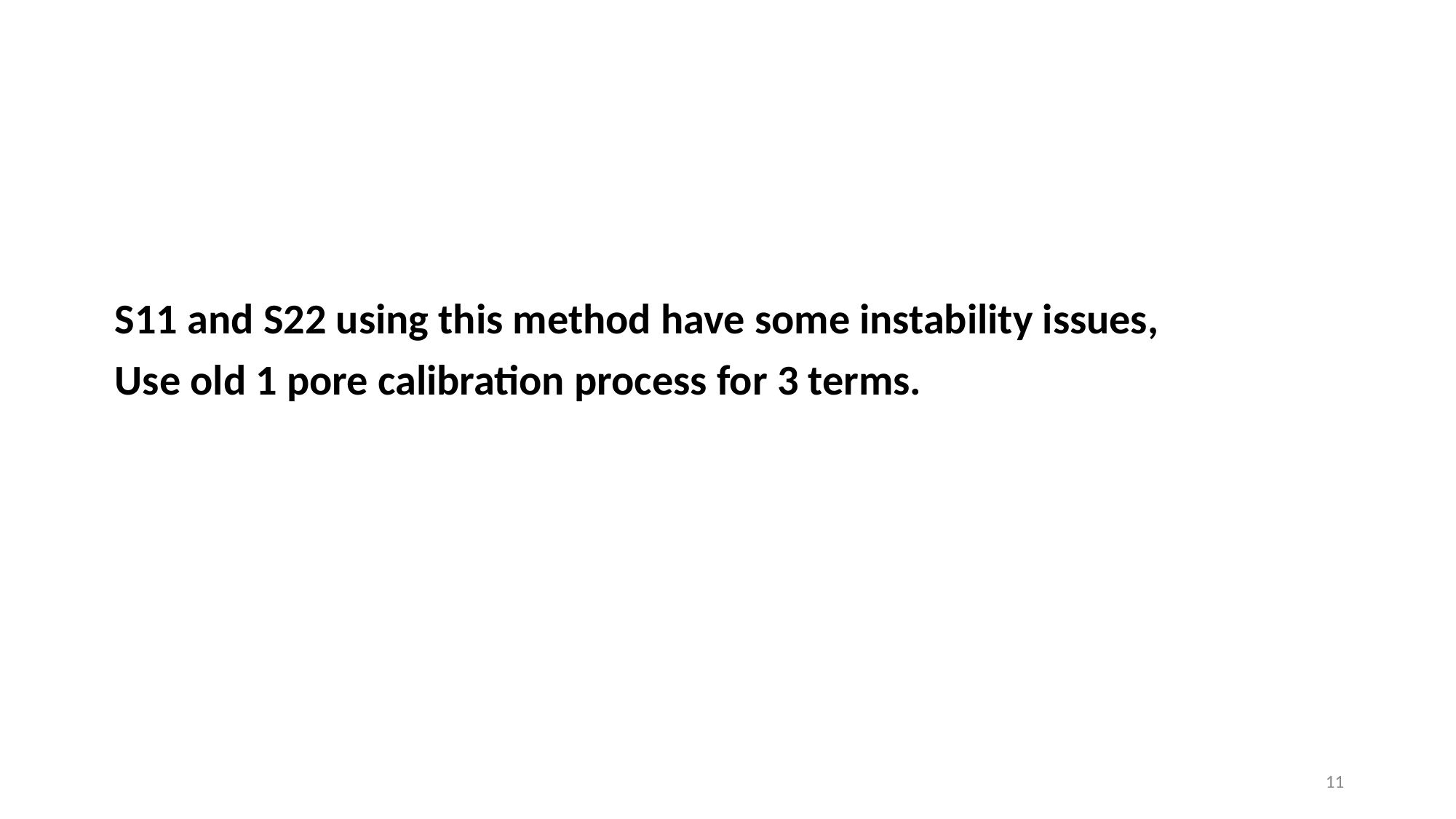

S11 and S22 using this method have some instability issues,
Use old 1 pore calibration process for 3 terms.
11